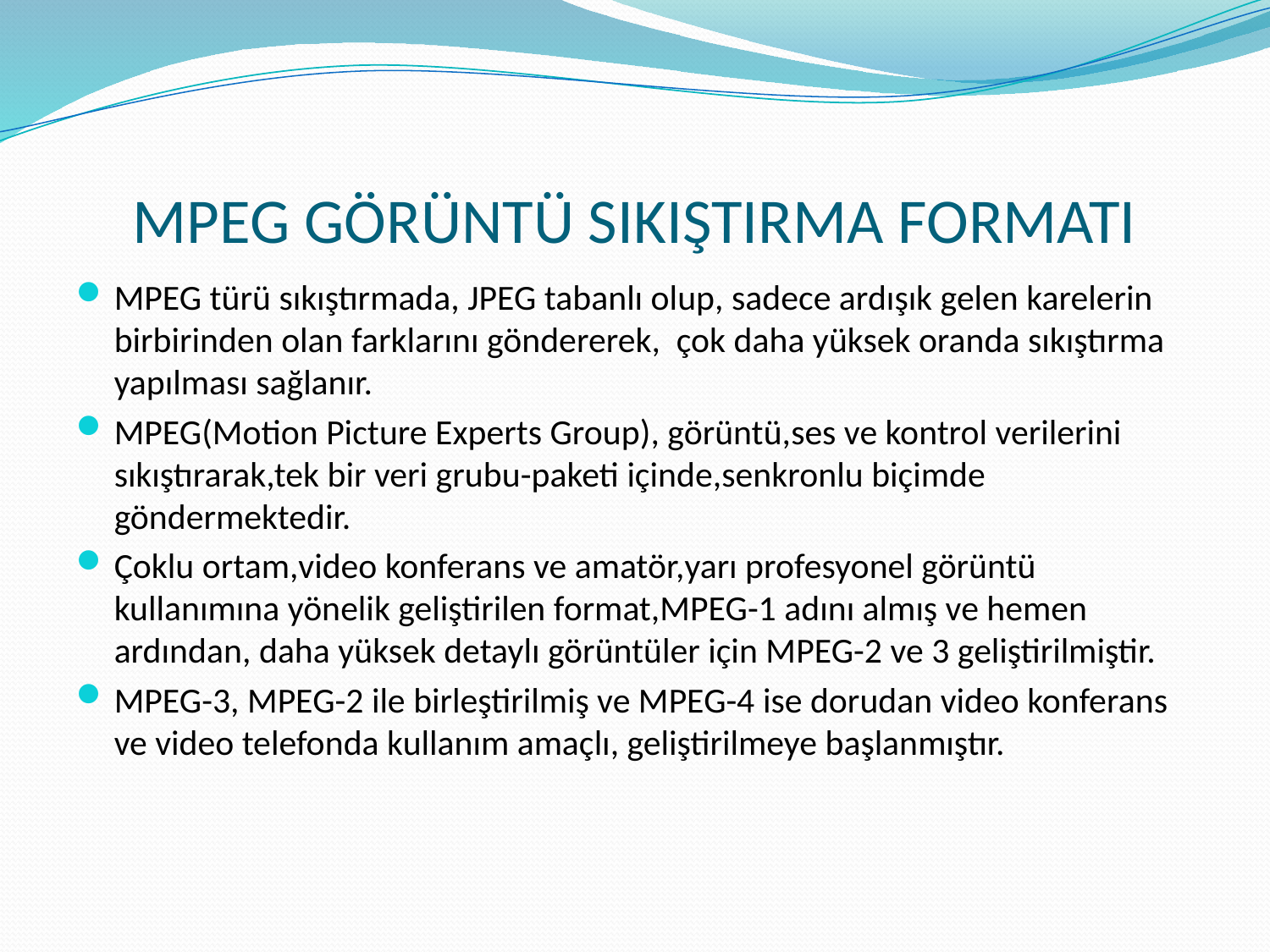

# MPEG GÖRÜNTÜ SIKIŞTIRMA FORMATI
MPEG türü sıkıştırmada, JPEG tabanlı olup, sadece ardışık gelen karelerin birbirinden olan farklarını göndererek,  çok daha yüksek oranda sıkıştırma yapılması sağlanır.
MPEG(Motion Picture Experts Group), görüntü,ses ve kontrol verilerini sıkıştırarak,tek bir veri grubu-paketi içinde,senkronlu biçimde göndermektedir.
Çoklu ortam,video konferans ve amatör,yarı profesyonel görüntü kullanımına yönelik geliştirilen format,MPEG-1 adını almış ve hemen ardından, daha yüksek detaylı görüntüler için MPEG-2 ve 3 geliştirilmiştir.
MPEG-3, MPEG-2 ile birleştirilmiş ve MPEG-4 ise dorudan video konferans ve video telefonda kullanım amaçlı, geliştirilmeye başlanmıştır.